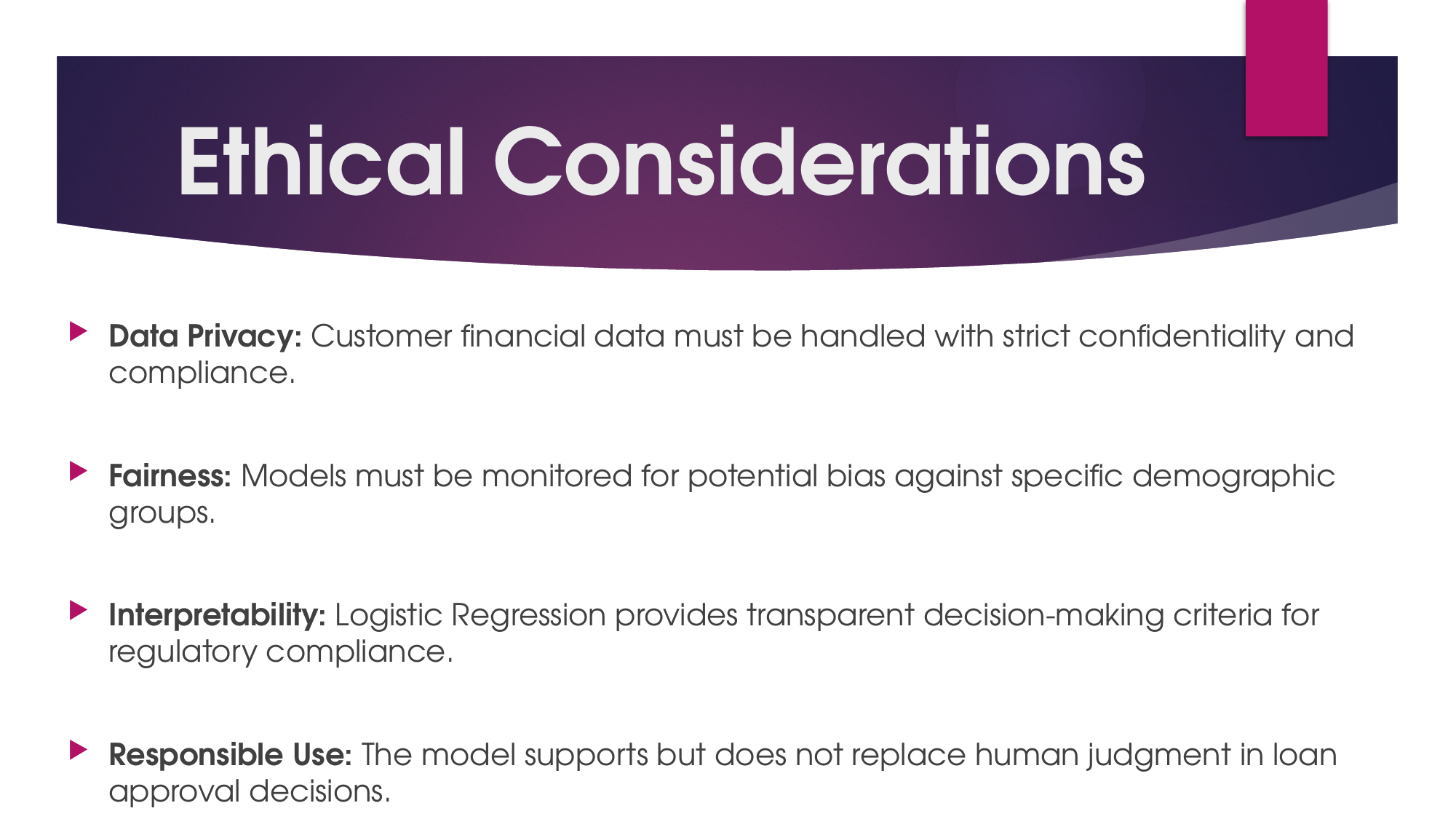

# Ethical Considerations
Data Privacy: Customer financial data must be handled with strict confidentiality and compliance.

Fairness: Models must be monitored for potential bias against specific demographic groups.

Interpretability: Logistic Regression provides transparent decision-making criteria for regulatory compliance.

Responsible Use: The model supports but does not replace human judgment in loan approval decisions.